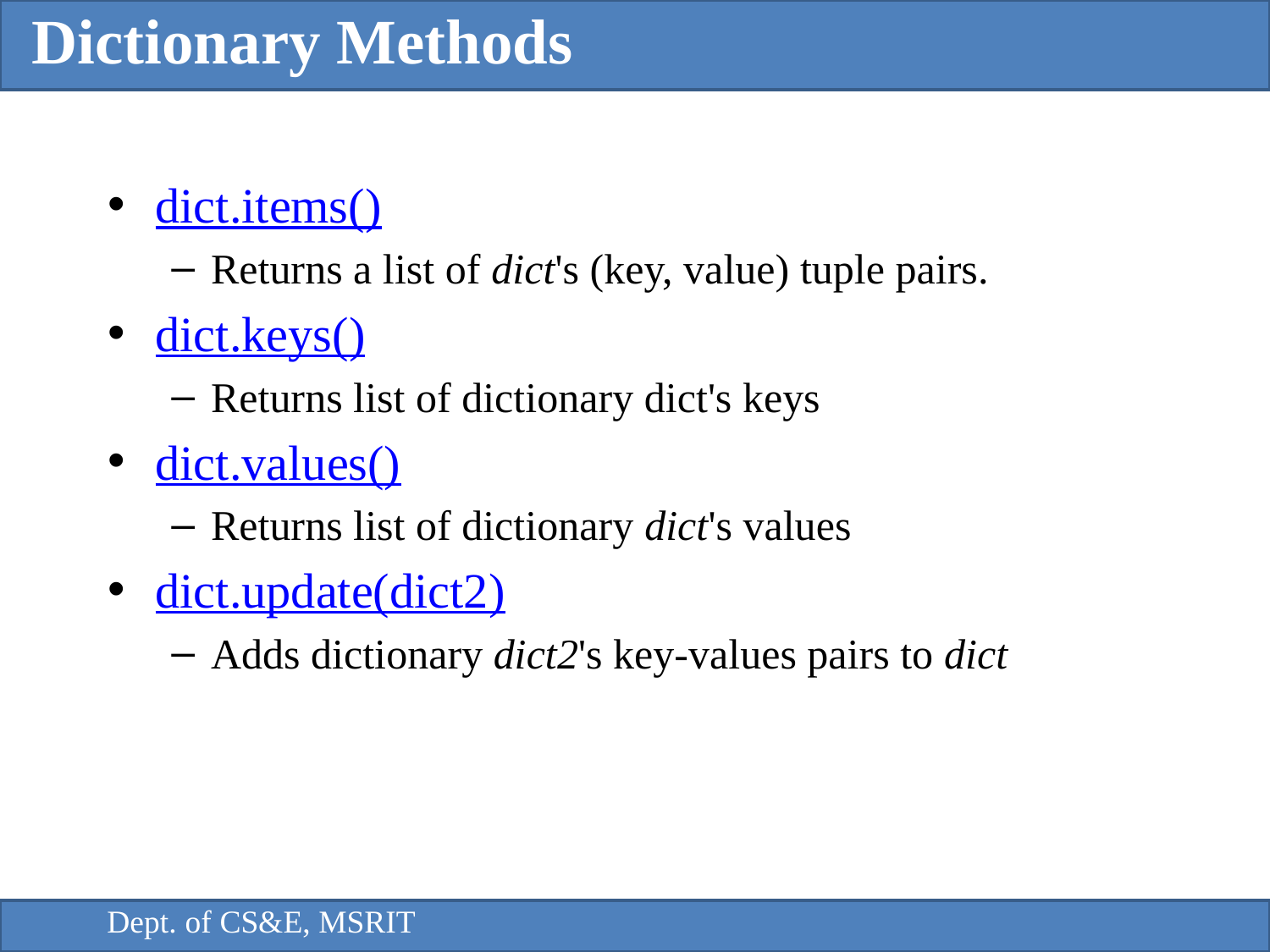

Dictionary Methods

dict.items()
Returns a list of dict's (key, value) tuple pairs.
dict.keys()
Returns list of dictionary dict's keys
dict.values()
Returns list of dictionary dict's values
dict.update(dict2)
Adds dictionary dict2's key-values pairs to dict

Dept. of CS&E, MSRIT